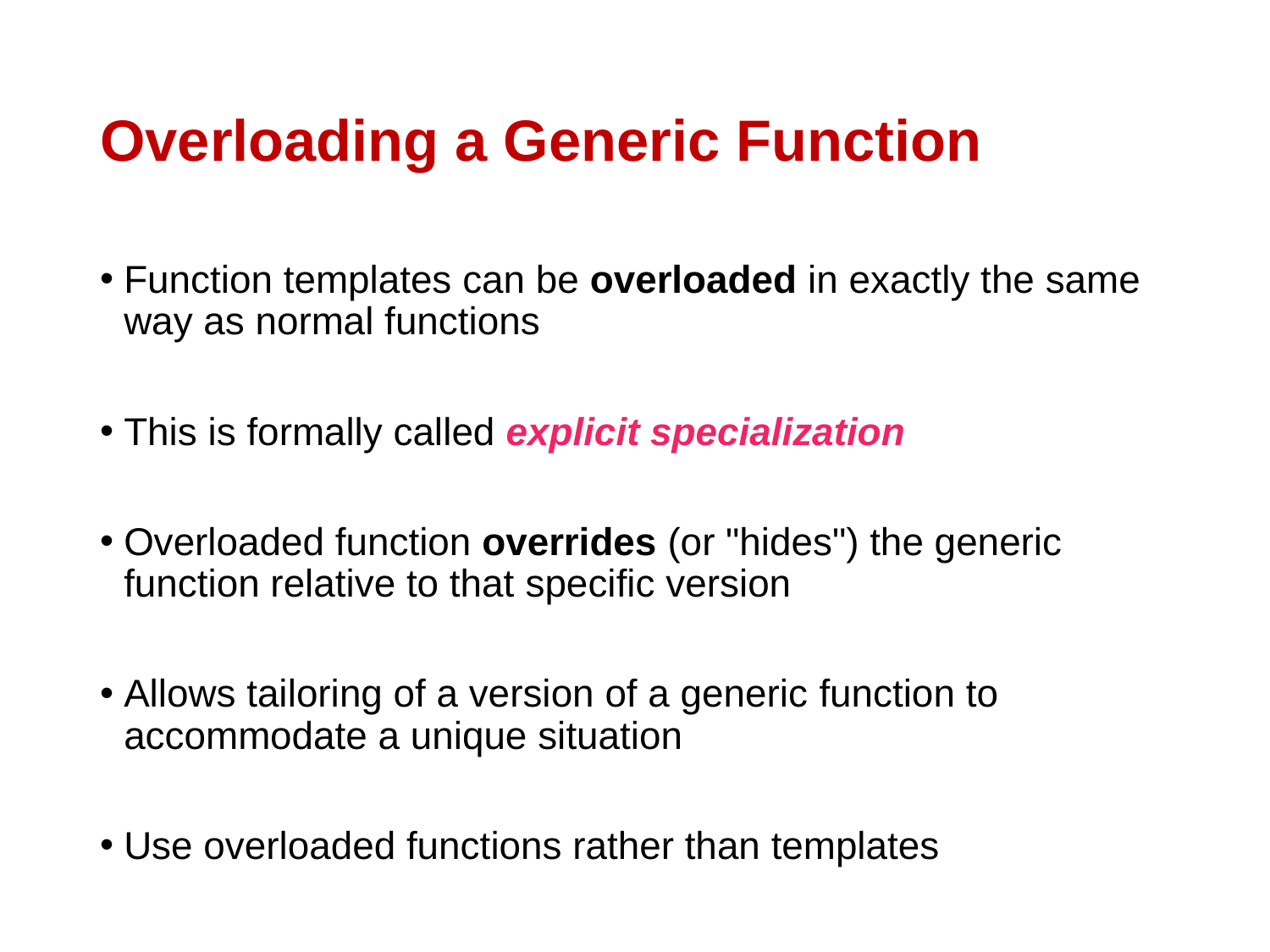

# Overloading a Generic Function
Function templates can be overloaded in exactly the same way as normal functions

This is formally called explicit specialization

Overloaded function overrides (or "hides") the generic function relative to that specific version

Allows tailoring of a version of a generic function to accommodate a unique situation

Use overloaded functions rather than templates